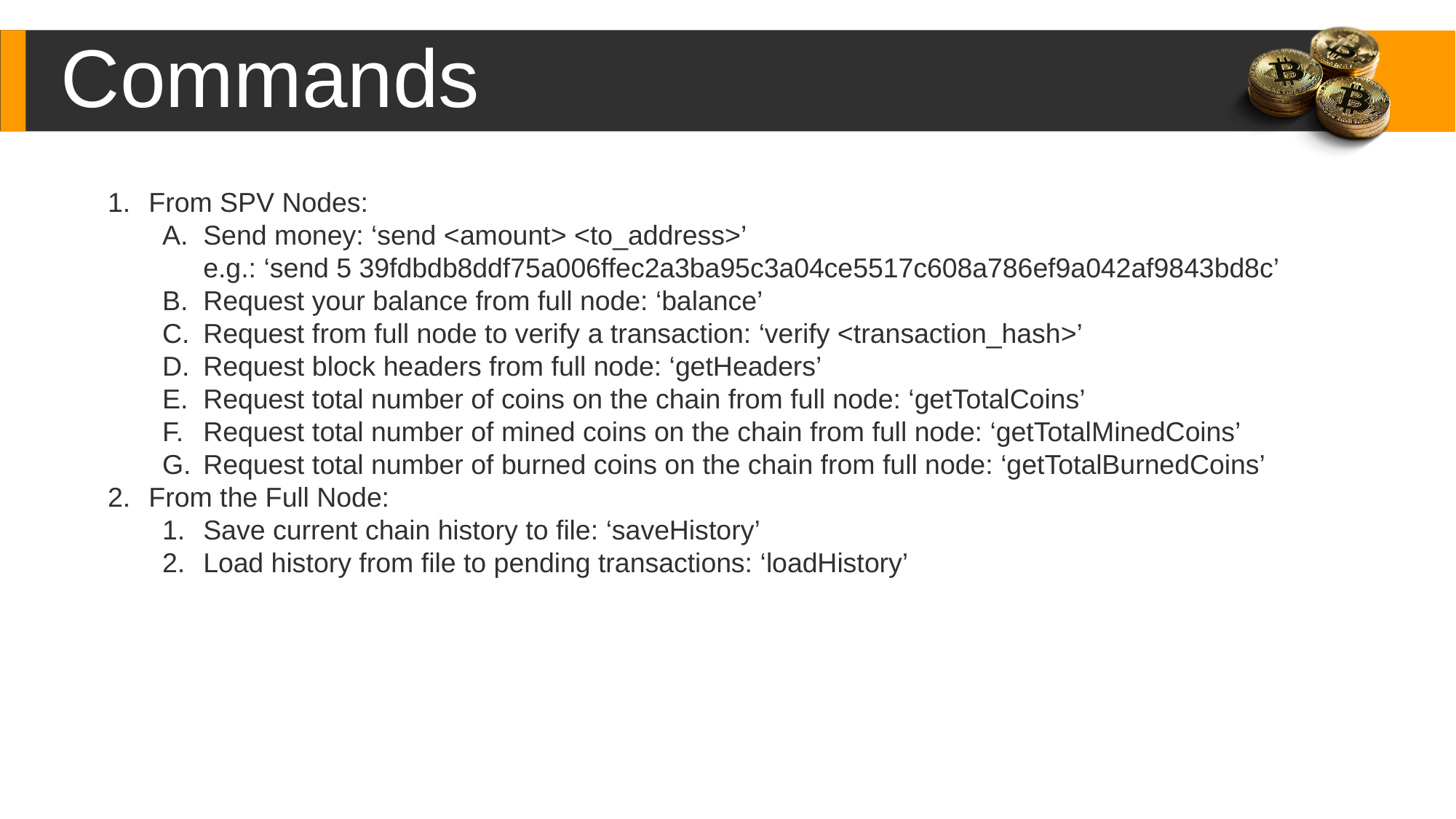

Commands
From SPV Nodes:
Send money: ‘send <amount> <to_address>’
e.g.: ‘send 5 39fdbdb8ddf75a006ffec2a3ba95c3a04ce5517c608a786ef9a042af9843bd8c’
Request your balance from full node: ‘balance’
Request from full node to verify a transaction: ‘verify <transaction_hash>’
Request block headers from full node: ‘getHeaders’
Request total number of coins on the chain from full node: ‘getTotalCoins’
Request total number of mined coins on the chain from full node: ‘getTotalMinedCoins’
Request total number of burned coins on the chain from full node: ‘getTotalBurnedCoins’
From the Full Node:
Save current chain history to file: ‘saveHistory’
Load history from file to pending transactions: ‘loadHistory’

Content  Here